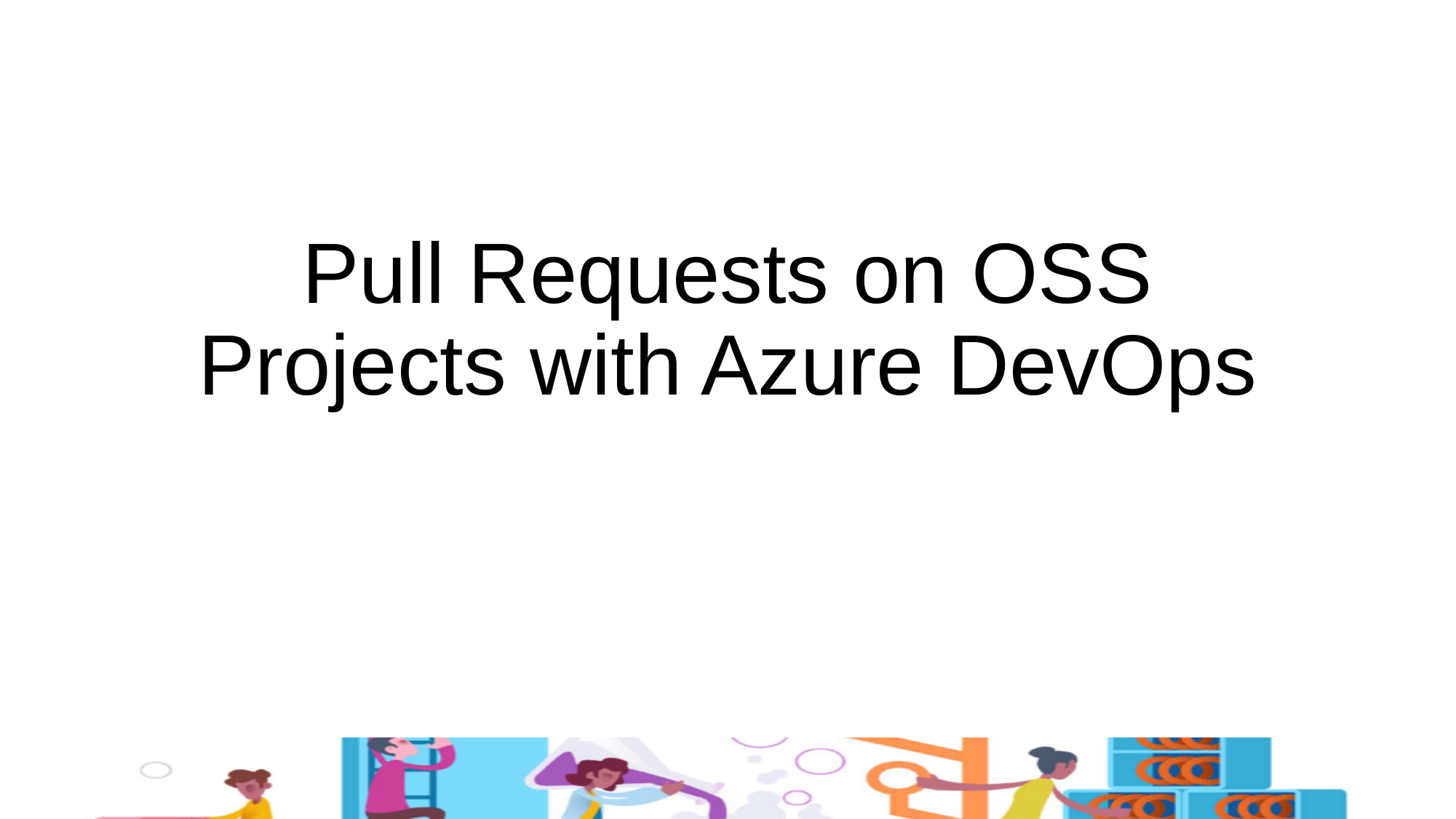

# Pull Requests on OSS Projects with Azure DevOps